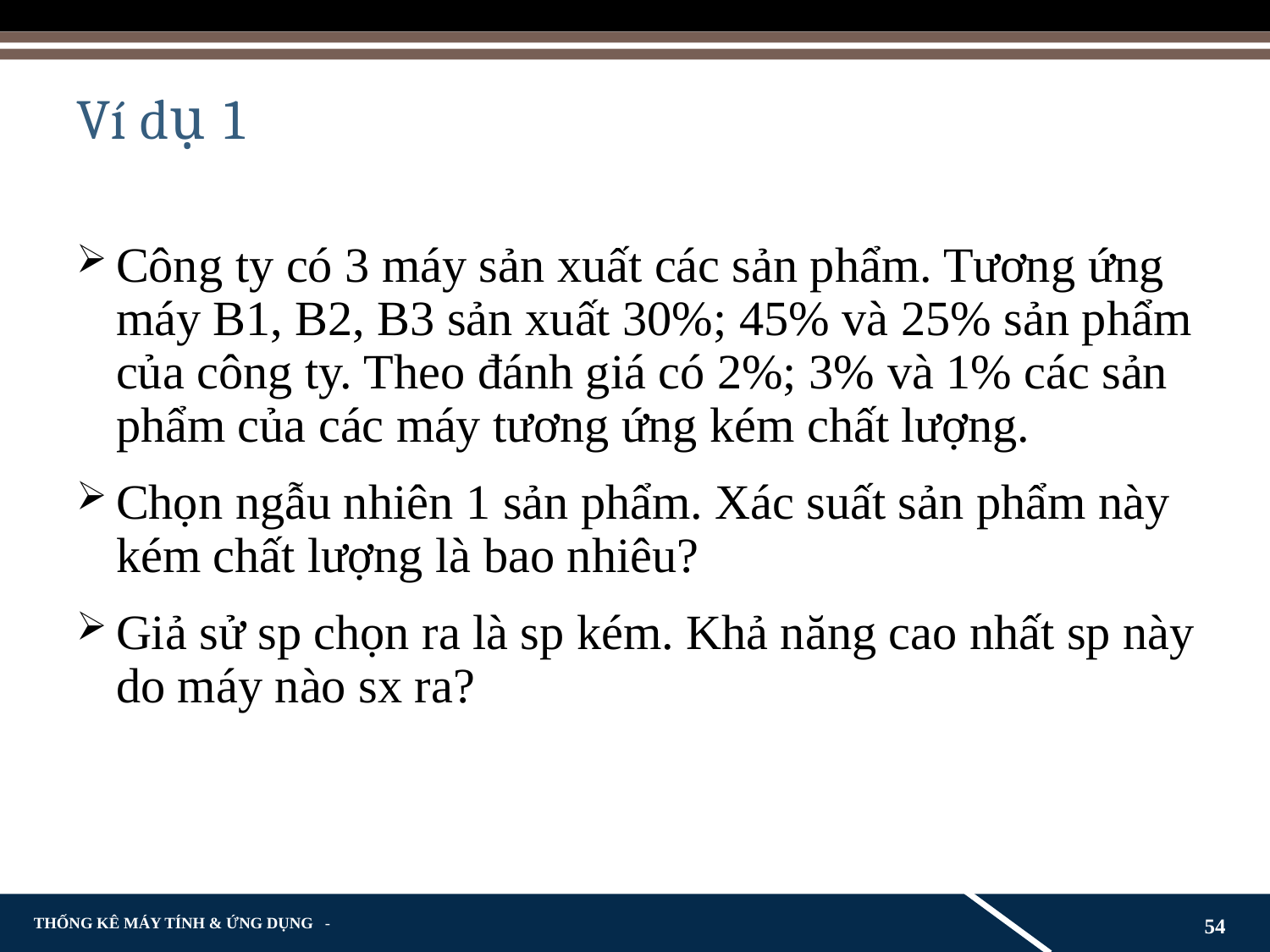

# Ví dụ 1
Công ty có 3 máy sản xuất các sản phẩm. Tương ứng máy B1, B2, B3 sản xuất 30%; 45% và 25% sản phẩm của công ty. Theo đánh giá có 2%; 3% và 1% các sản phẩm của các máy tương ứng kém chất lượng.
Chọn ngẫu nhiên 1 sản phẩm. Xác suất sản phẩm này kém chất lượng là bao nhiêu?
Giả sử sp chọn ra là sp kém. Khả năng cao nhất sp này do máy nào sx ra?
54